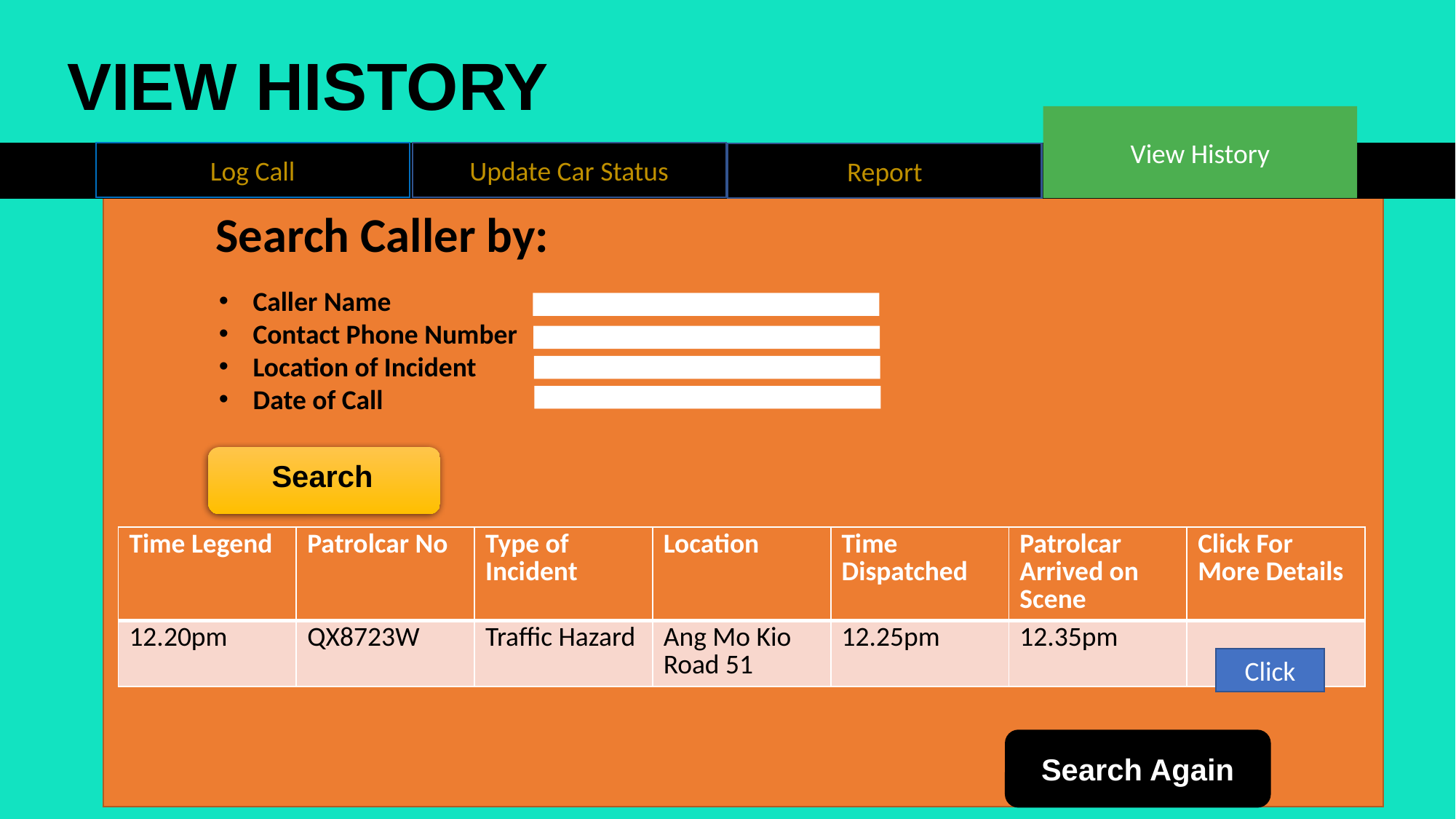

VIEW HISTORY
View History
Log Call
Update Car Status

Report
Search Caller by:
Caller Name
Contact Phone Number
Location of Incident
Date of Call

Search

| Time Legend | Patrolcar No | Type of Incident | Location | Time Dispatched | Patrolcar Arrived on Scene | Click For More Details |
| --- | --- | --- | --- | --- | --- | --- |
| 12.20pm | QX8723W | Traffic Hazard | Ang Mo Kio Road 51 | 12.25pm | 12.35pm |  |
Click
Search Again